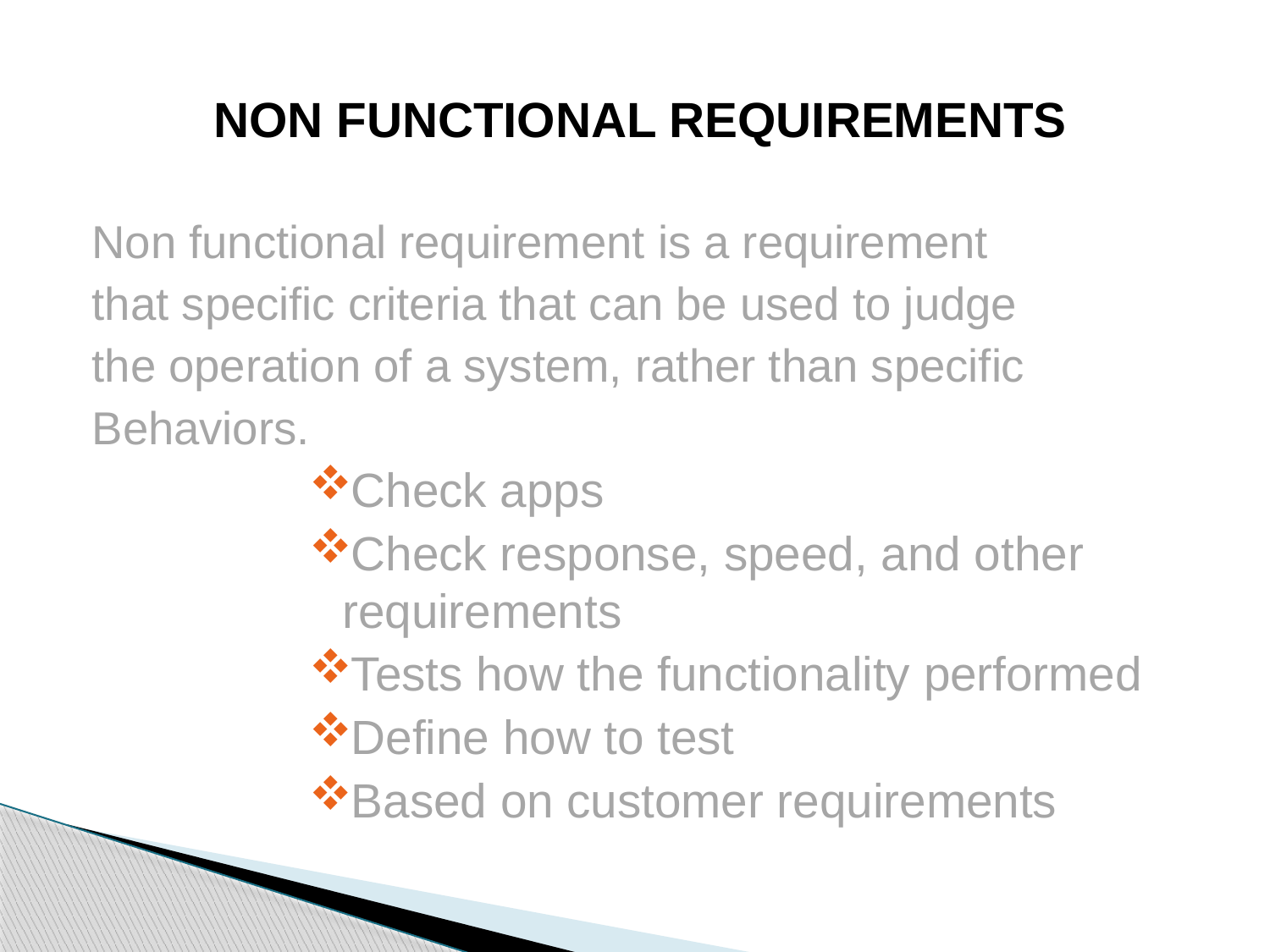

# NON FUNCTIONAL REQUIREMENTS
Non functional requirement is a requirement
that specific criteria that can be used to judge
the operation of a system, rather than specific
Behaviors.
Check apps
Check response, speed, and other   requirements
Tests how the functionality performed
Define how to test
Based on customer requirements